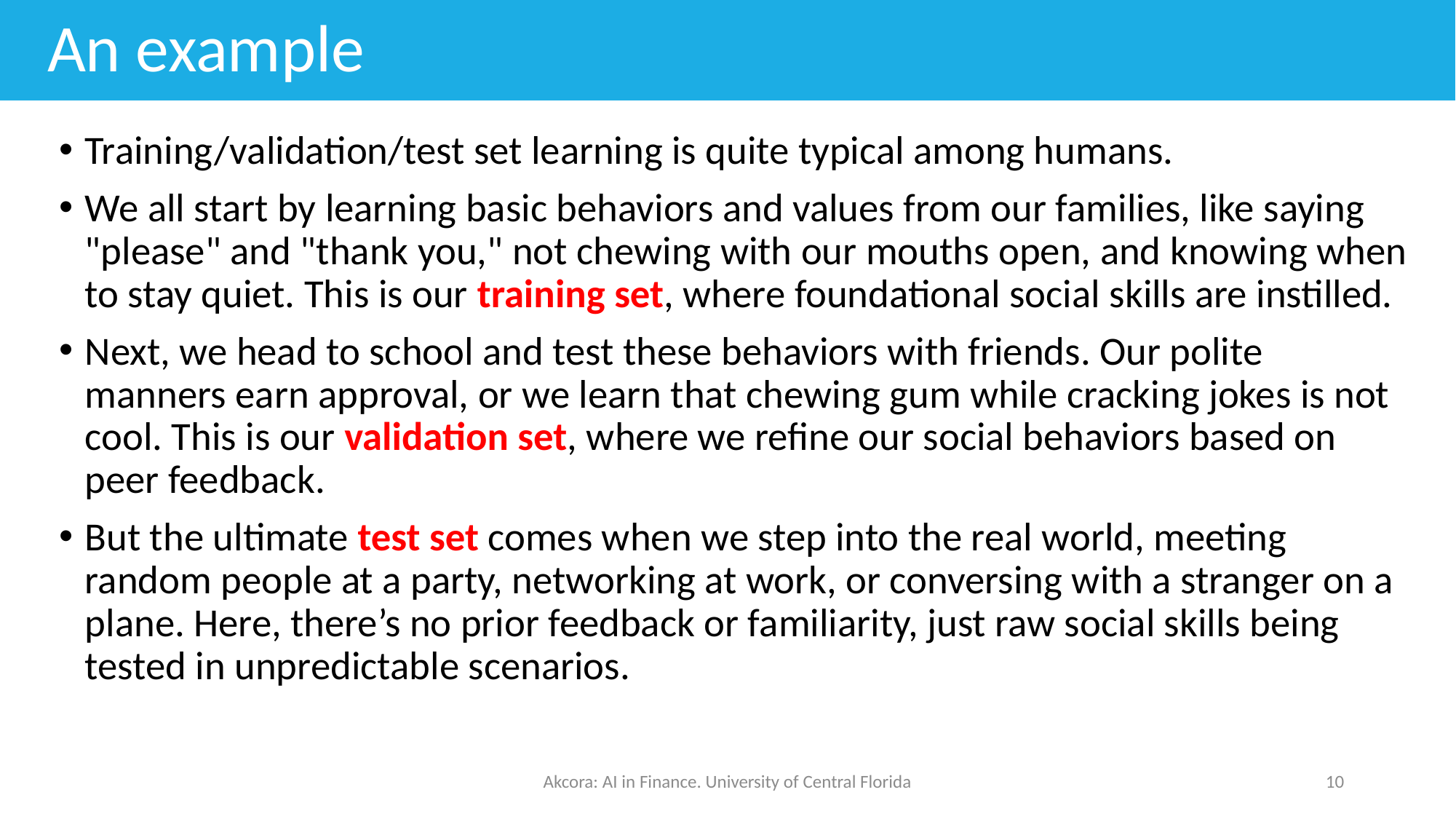

# An example
Training/validation/test set learning is quite typical among humans.
We all start by learning basic behaviors and values from our families, like saying "please" and "thank you," not chewing with our mouths open, and knowing when to stay quiet. This is our training set, where foundational social skills are instilled.
Next, we head to school and test these behaviors with friends. Our polite manners earn approval, or we learn that chewing gum while cracking jokes is not cool. This is our validation set, where we refine our social behaviors based on peer feedback.
But the ultimate test set comes when we step into the real world, meeting random people at a party, networking at work, or conversing with a stranger on a plane. Here, there’s no prior feedback or familiarity, just raw social skills being tested in unpredictable scenarios.
Akcora: AI in Finance. University of Central Florida
10